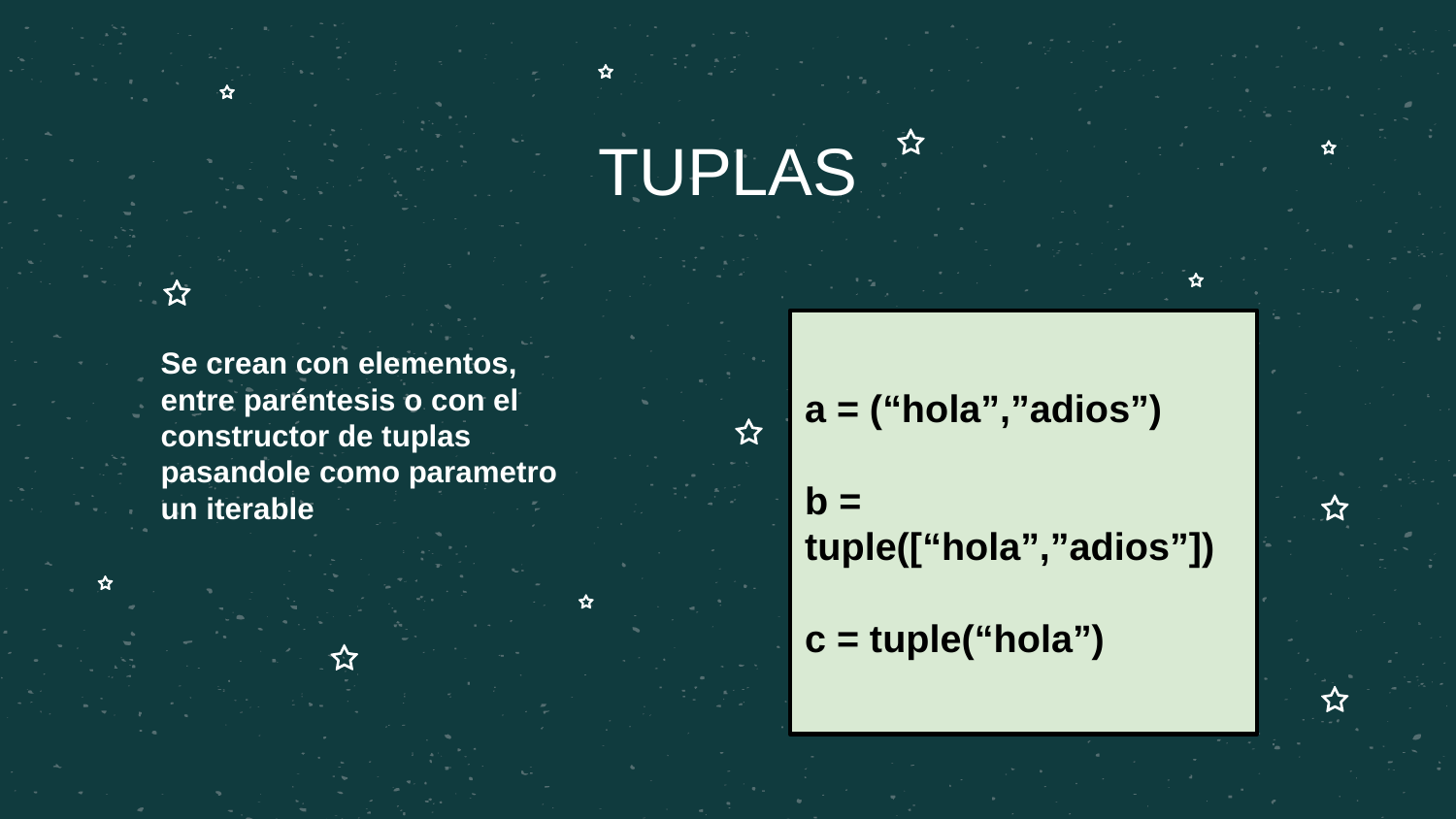

# TUPLAS
Se crean con elementos, entre paréntesis o con el constructor de tuplas pasandole como parametro un iterable
a = (“hola”,”adios”)

b = tuple([“hola”,”adios”])

c = tuple(“hola”)